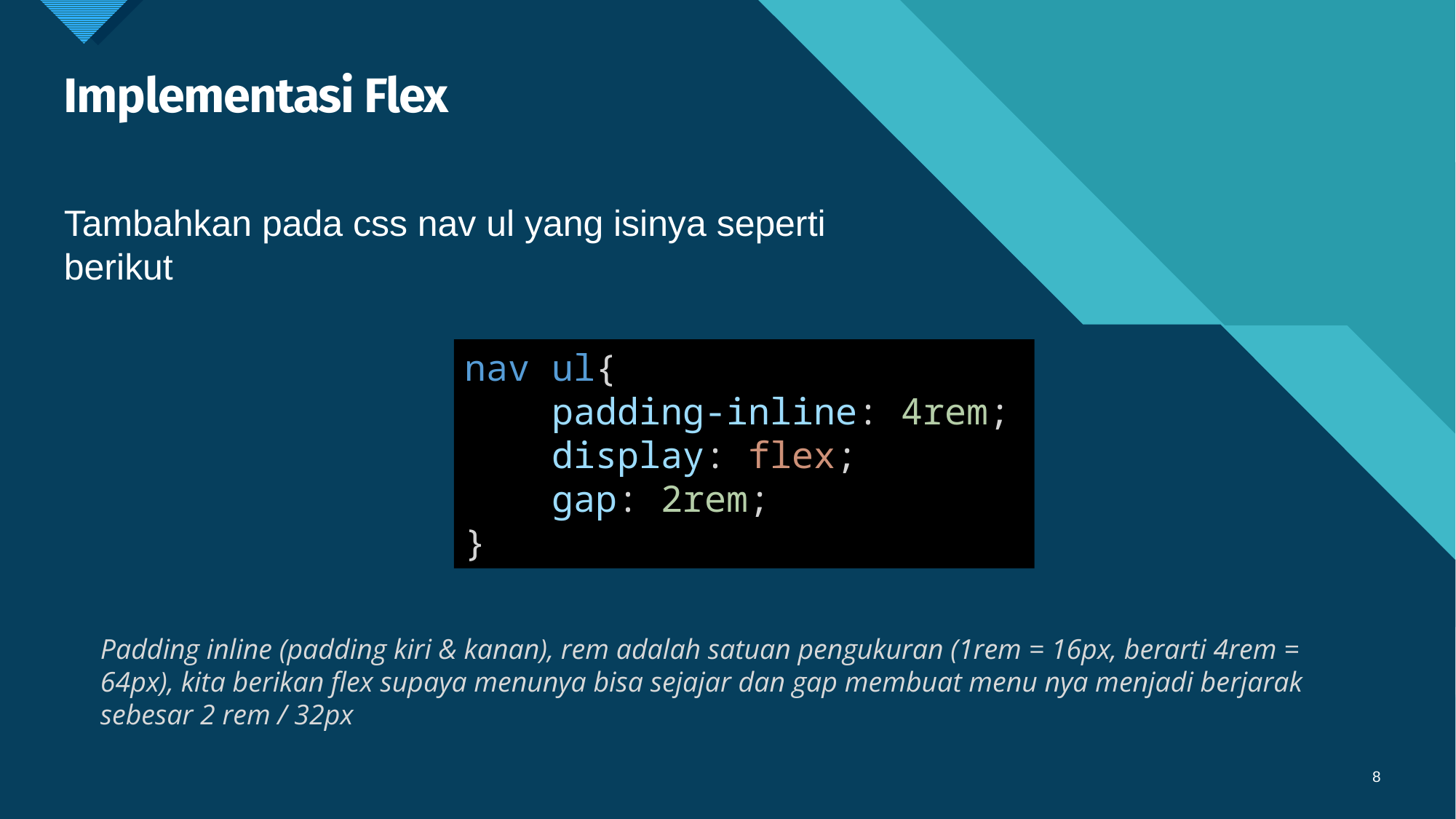

# Implementasi Flex
Tambahkan pada css nav ul yang isinya seperti berikut
nav ul{
    padding-inline: 4rem;
    display: flex;
    gap: 2rem;
}
Padding inline (padding kiri & kanan), rem adalah satuan pengukuran (1rem = 16px, berarti 4rem = 64px), kita berikan flex supaya menunya bisa sejajar dan gap membuat menu nya menjadi berjarak sebesar 2 rem / 32px
8